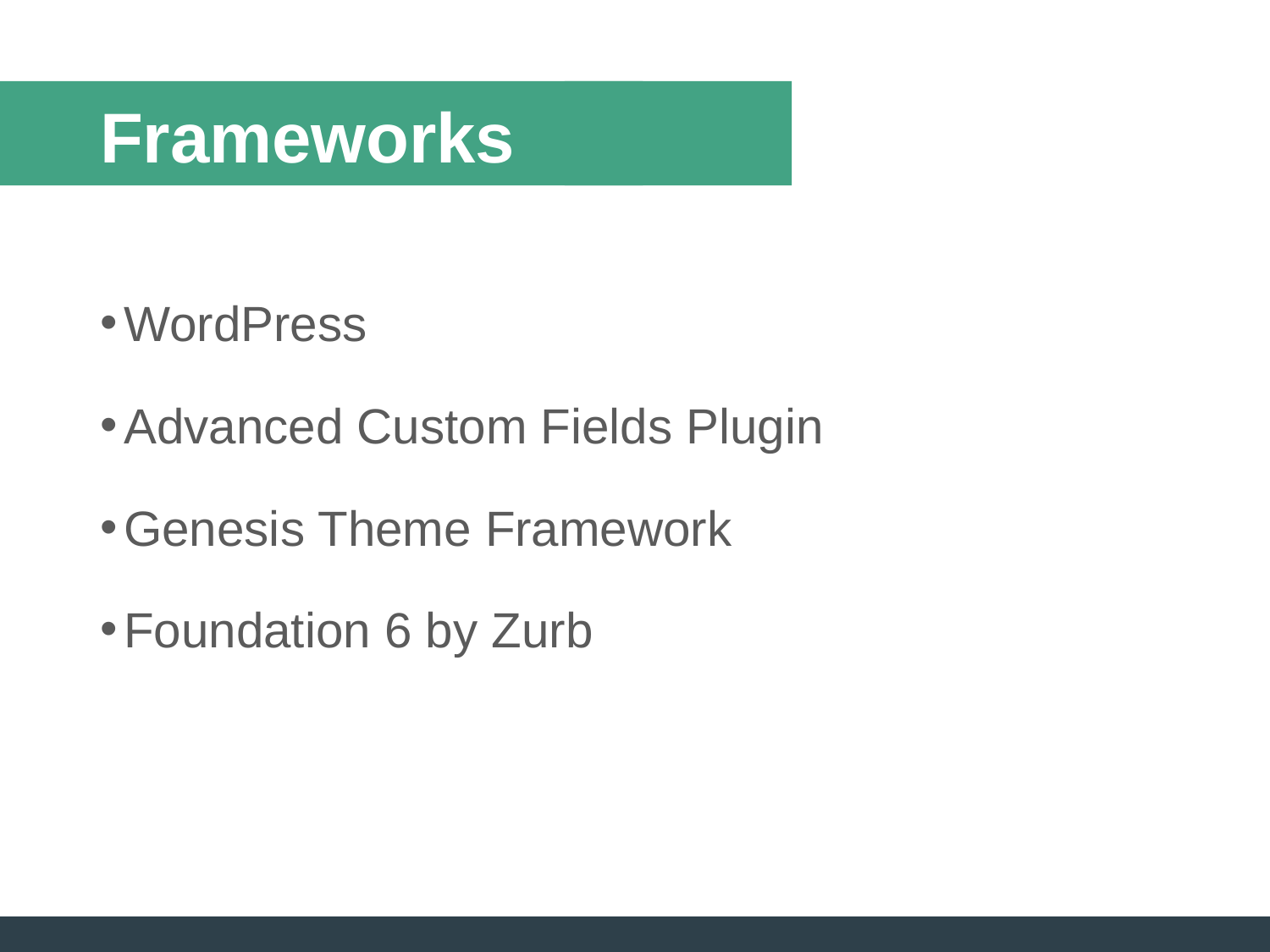

# Frameworks

WordPress
Advanced Custom Fields Plugin
Genesis Theme Framework
Foundation 6 by Zurb